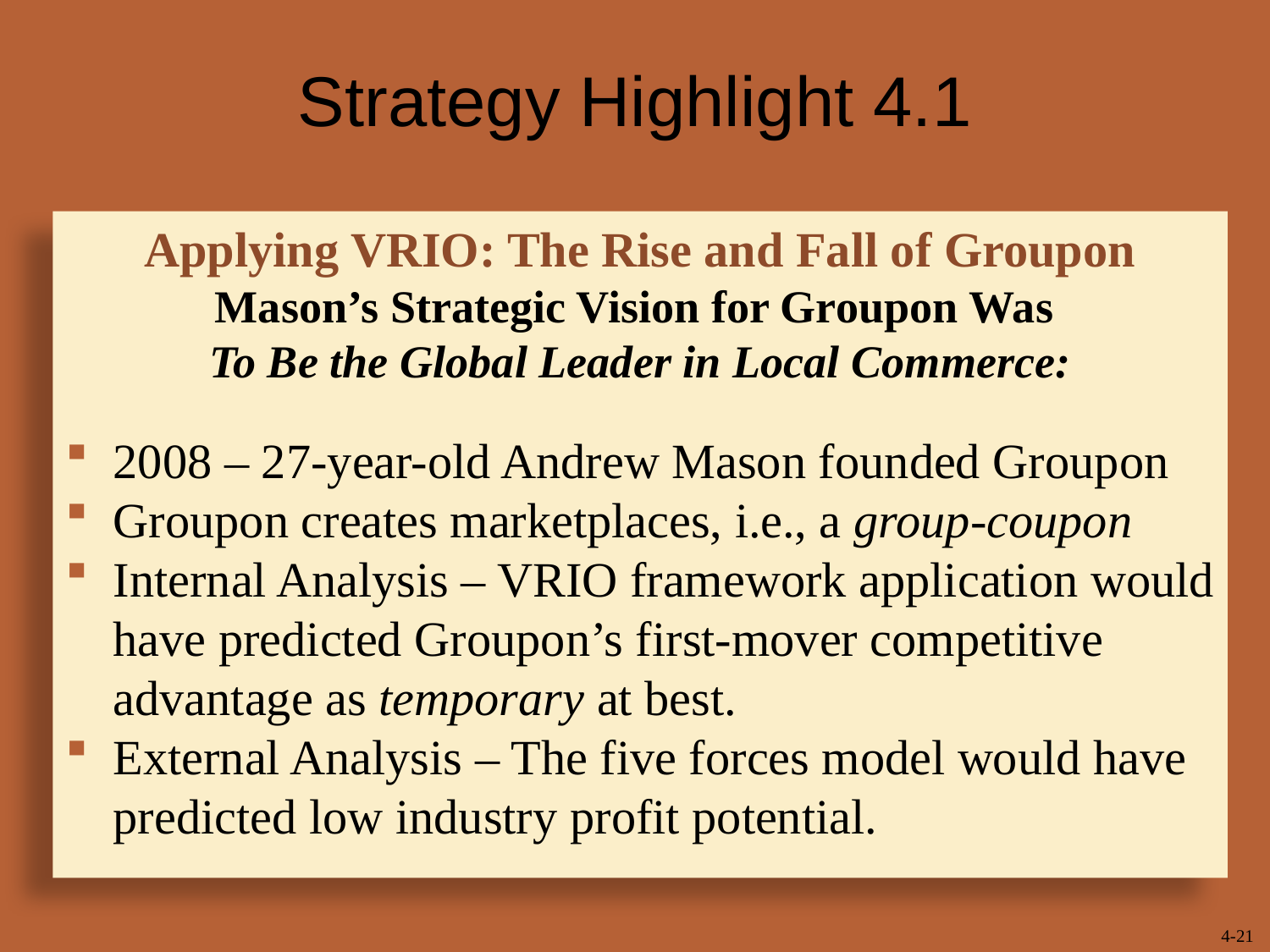

# Strategy Highlight 4.1
Applying VRIO: The Rise and Fall of Groupon
Mason’s Strategic Vision for Groupon Was
To Be the Global Leader in Local Commerce:

2008 – 27-year-old Andrew Mason founded Groupon
Groupon creates marketplaces, i.e., a group-coupon
Internal Analysis – VRIO framework application would have predicted Groupon’s first-mover competitive advantage as temporary at best.
External Analysis – The five forces model would have predicted low industry profit potential.